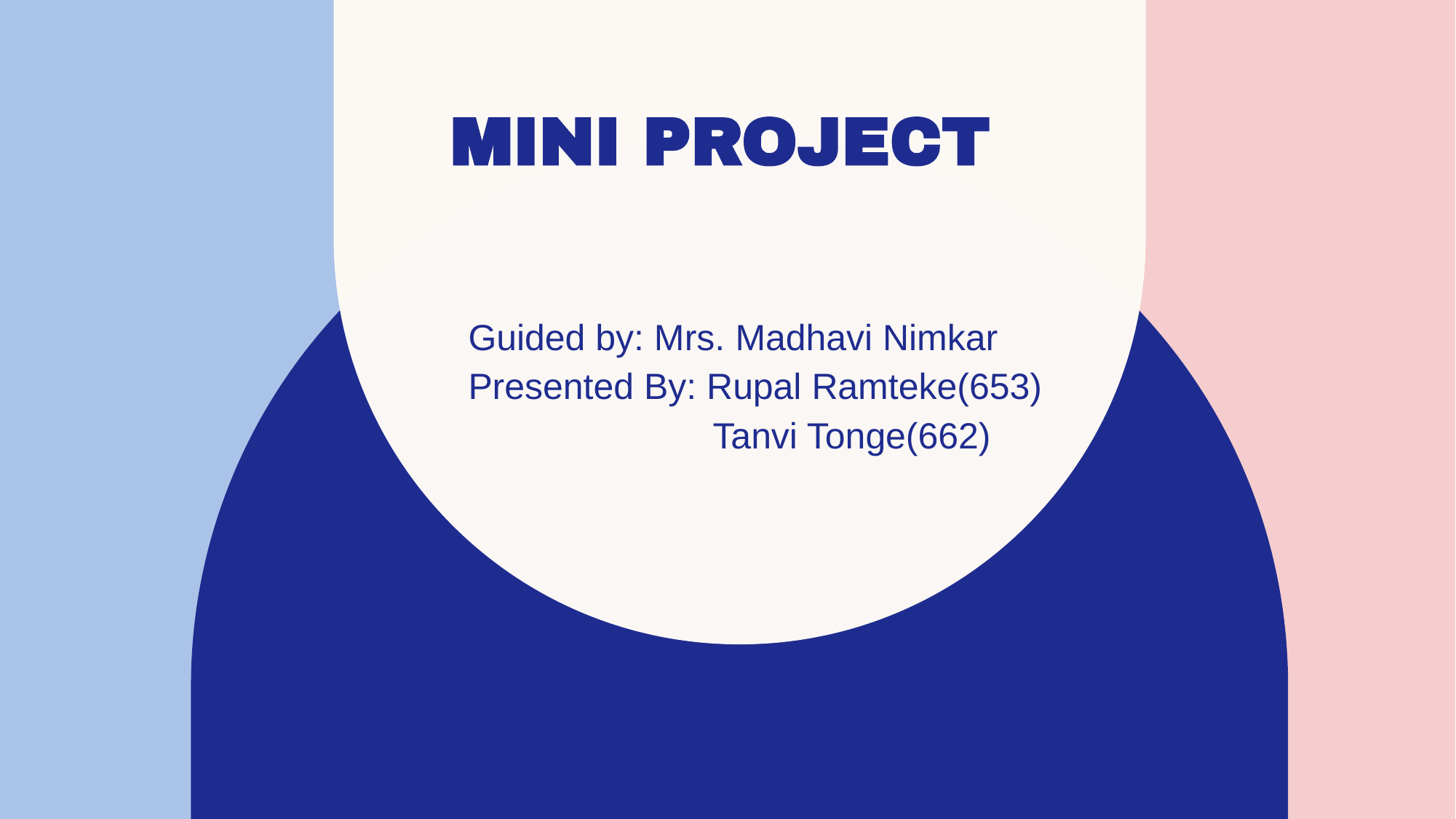

# MINI project
Guided by: Mrs. Madhavi Nimkar
Presented By: Rupal Ramteke(653)
                        Tanvi Tonge(662)